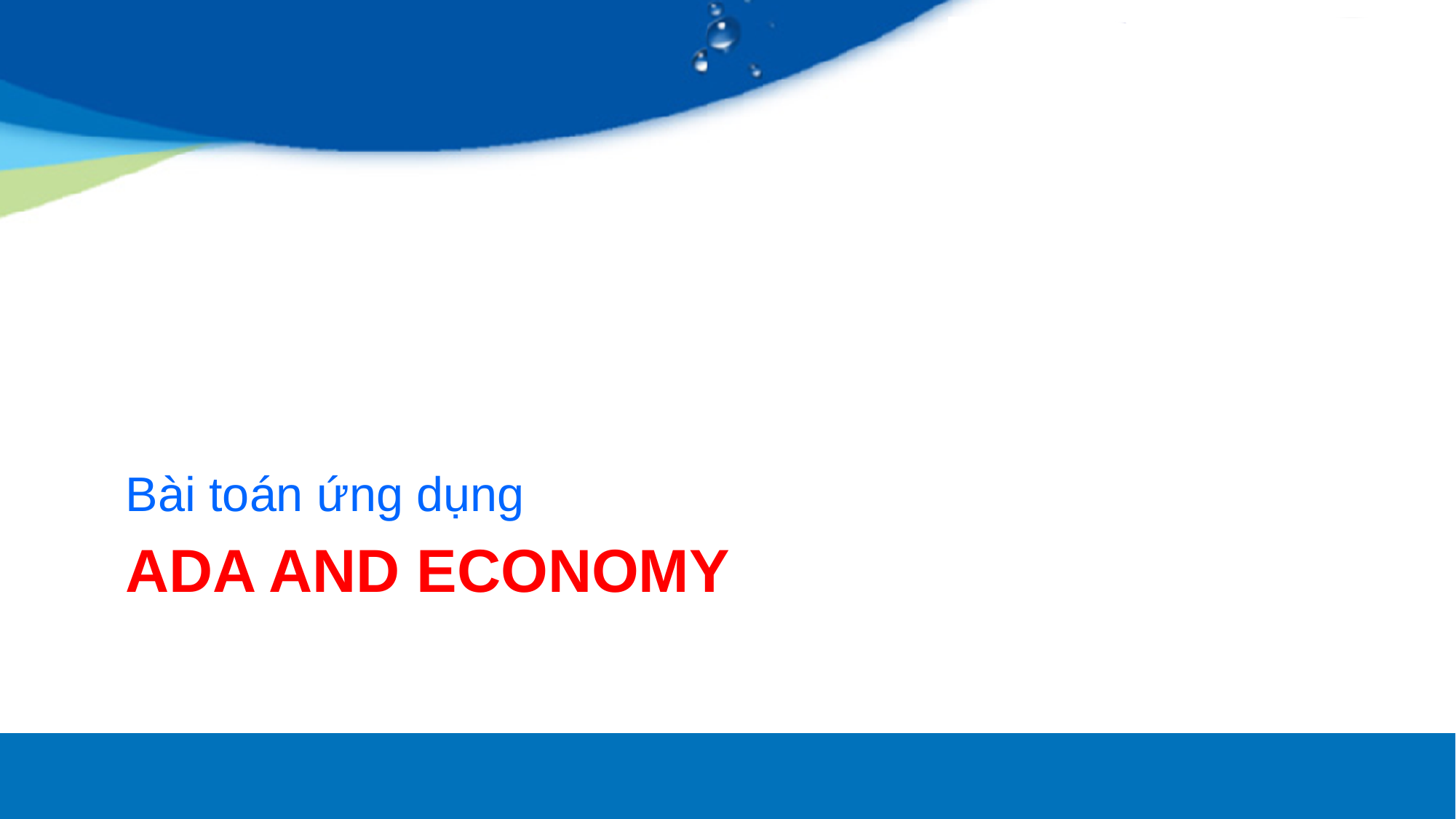

Bài toán ứng dụng
# Ada and Economy